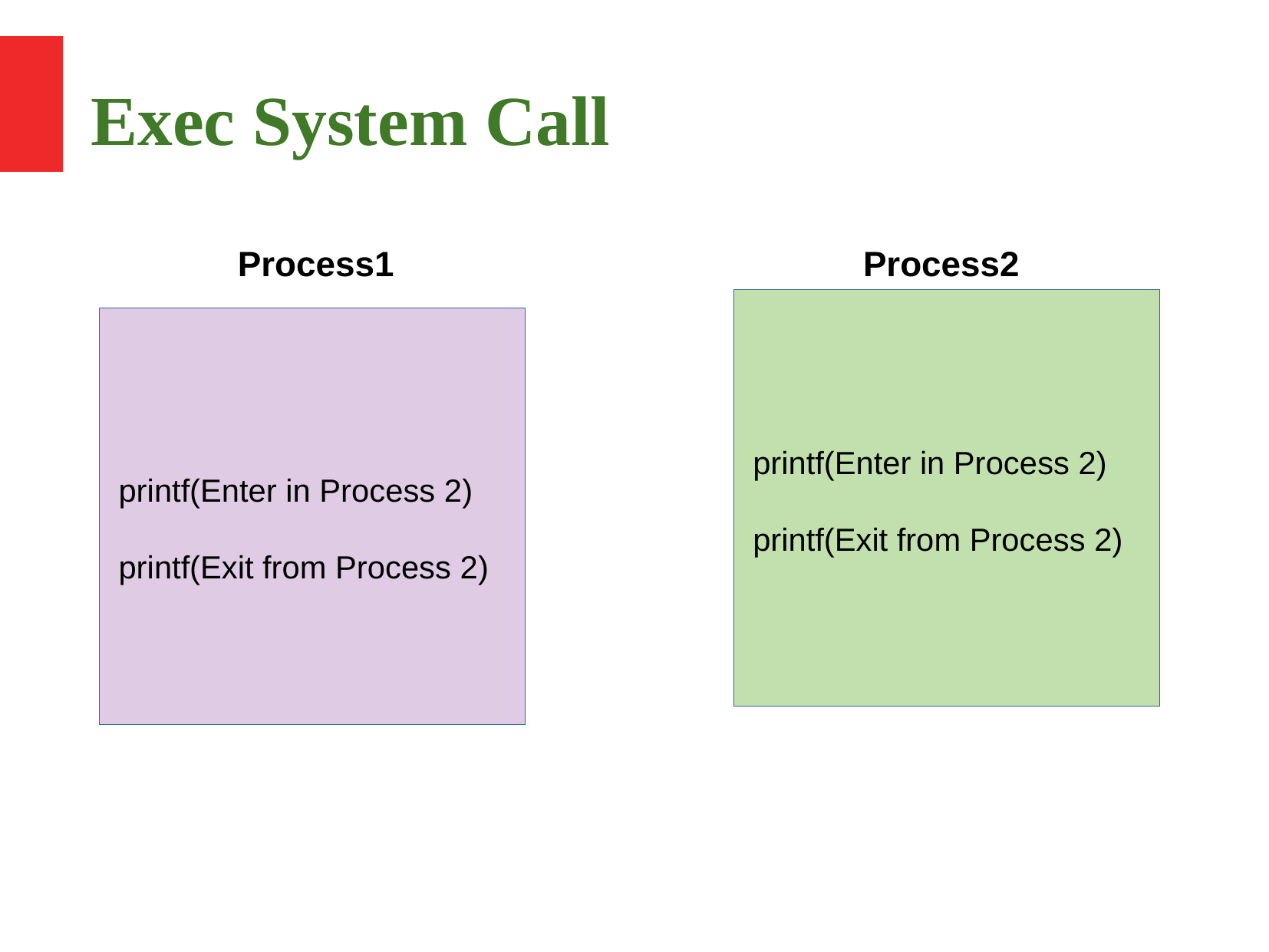

Exec System Call
Process1

printf(Enter in Process 1)
exec_call(process 2)
printf(Exit from Process 1)
Process2

printf(Enter in Process 2)
printf(Exit from Process 2)
printf(Enter in Process 2)
printf(Exit from Process 2)